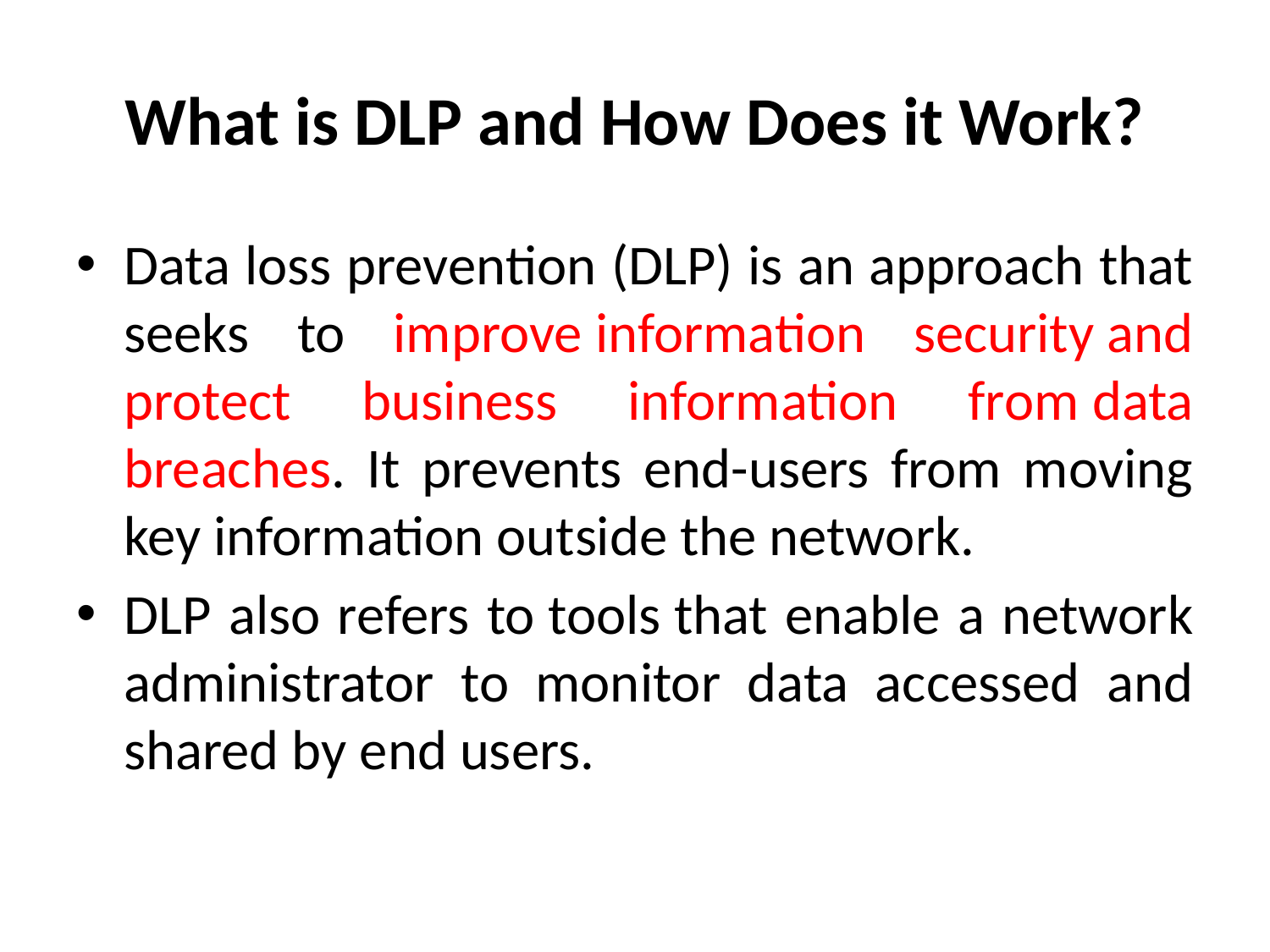

# What is DLP and How Does it Work?
Data loss prevention (DLP) is an approach that seeks to improve information security and protect business information from data breaches. It prevents end-users from moving key information outside the network.
DLP also refers to tools that enable a network administrator to monitor data accessed and shared by end users.